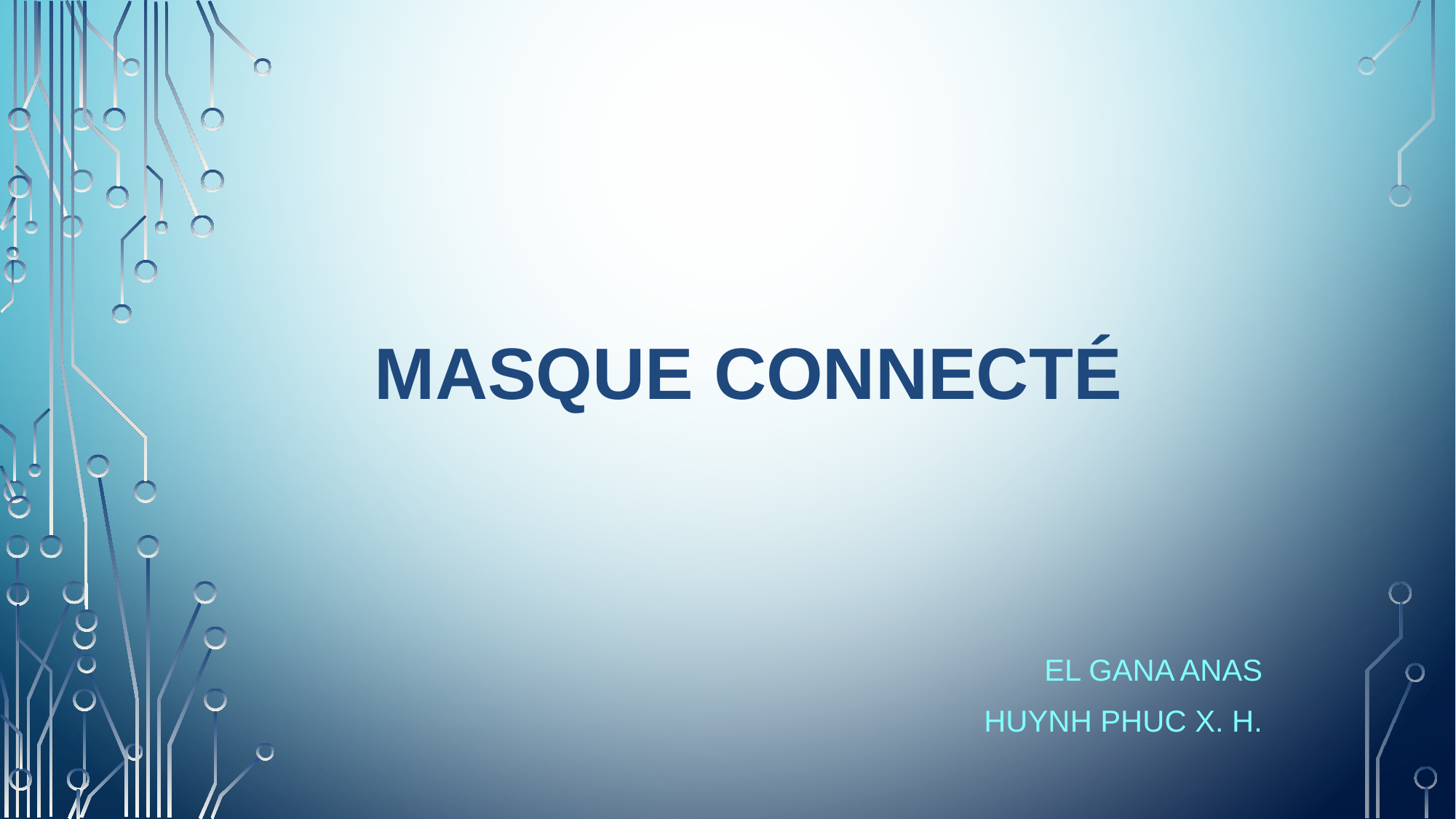

Masque connecté
EL GANA Anas
Huynh phuc x. h.